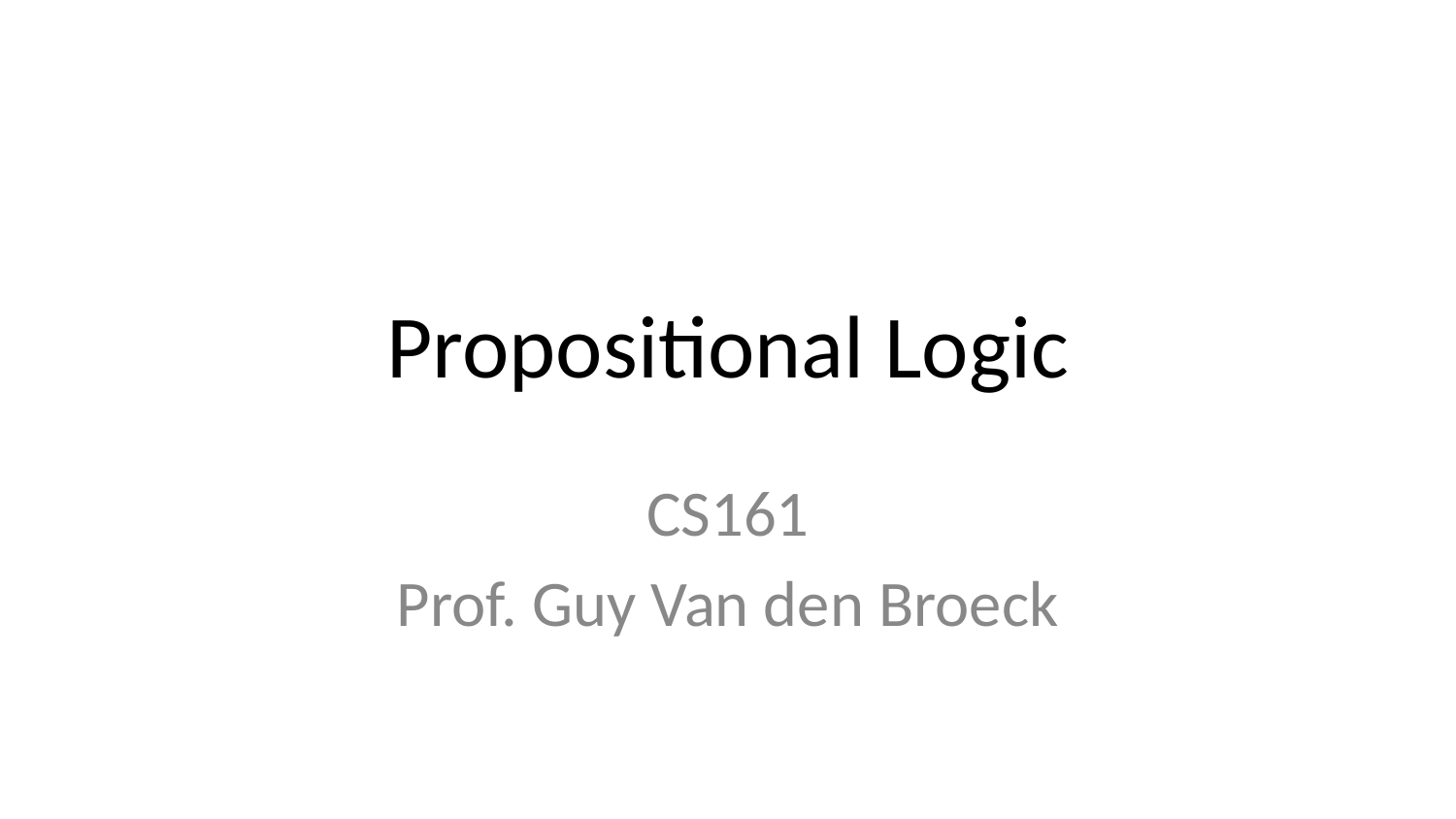

# Propositional Logic
CS161
Prof. Guy Van den Broeck